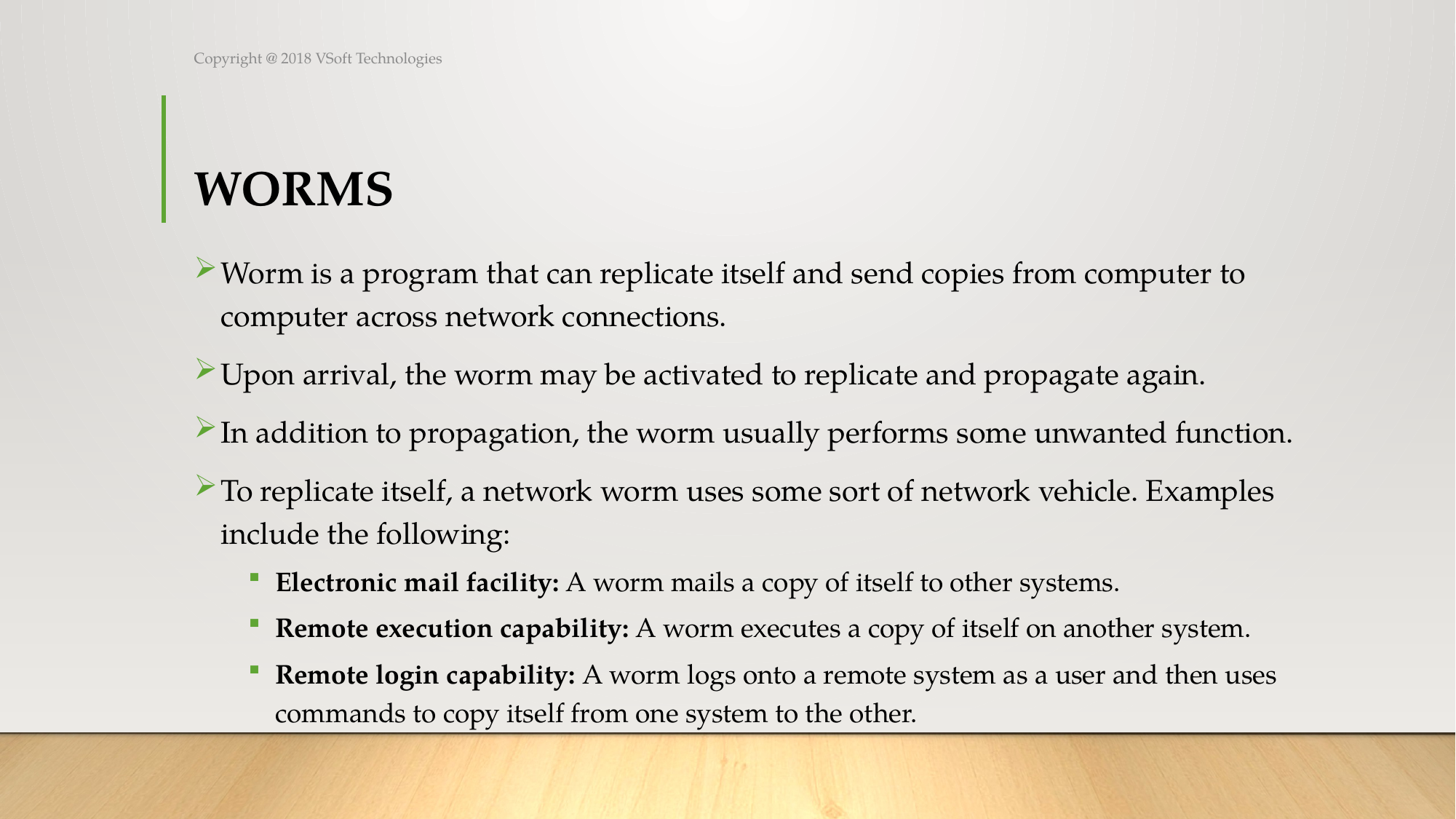

Copyright @ 2018 VSoft Technologies
# WORMS
Worm is a program that can replicate itself and send copies from computer to computer across network connections.
Upon arrival, the worm may be activated to replicate and propagate again.
In addition to propagation, the worm usually performs some unwanted function.
To replicate itself, a network worm uses some sort of network vehicle. Examples include the following:
Electronic mail facility: A worm mails a copy of itself to other systems.
Remote execution capability: A worm executes a copy of itself on another system.
Remote login capability: A worm logs onto a remote system as a user and then uses commands to copy itself from one system to the other.